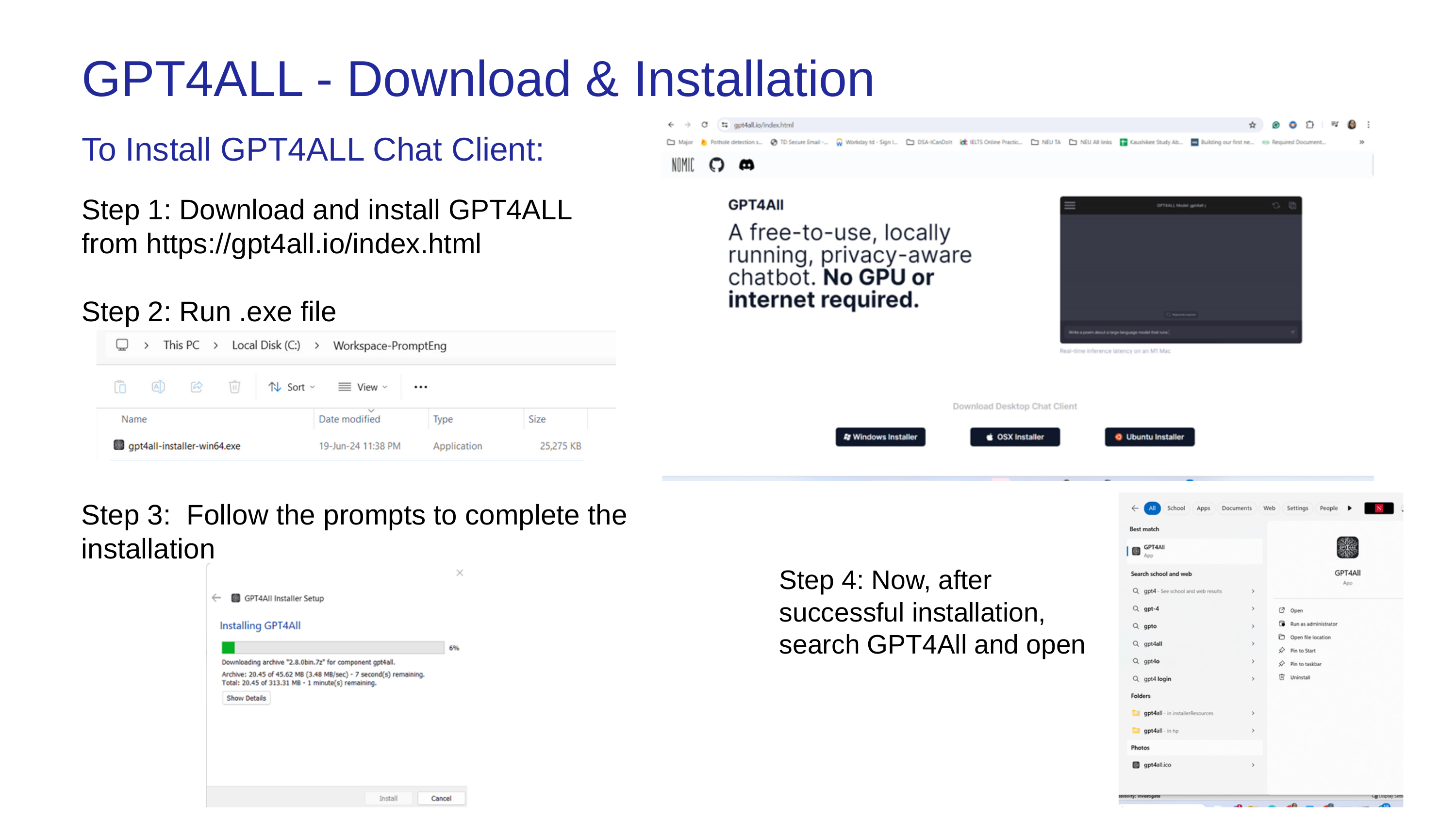

GPT4ALL - Download & Installation

To Install GPT4ALL Chat Client:
Step 1: Download and install GPT4ALL from https://gpt4all.io/index.html

Step 2: Run .exe file

Step 3:  Follow the prompts to complete the installation
Step 4: Now, after successful installation, search GPT4All and open